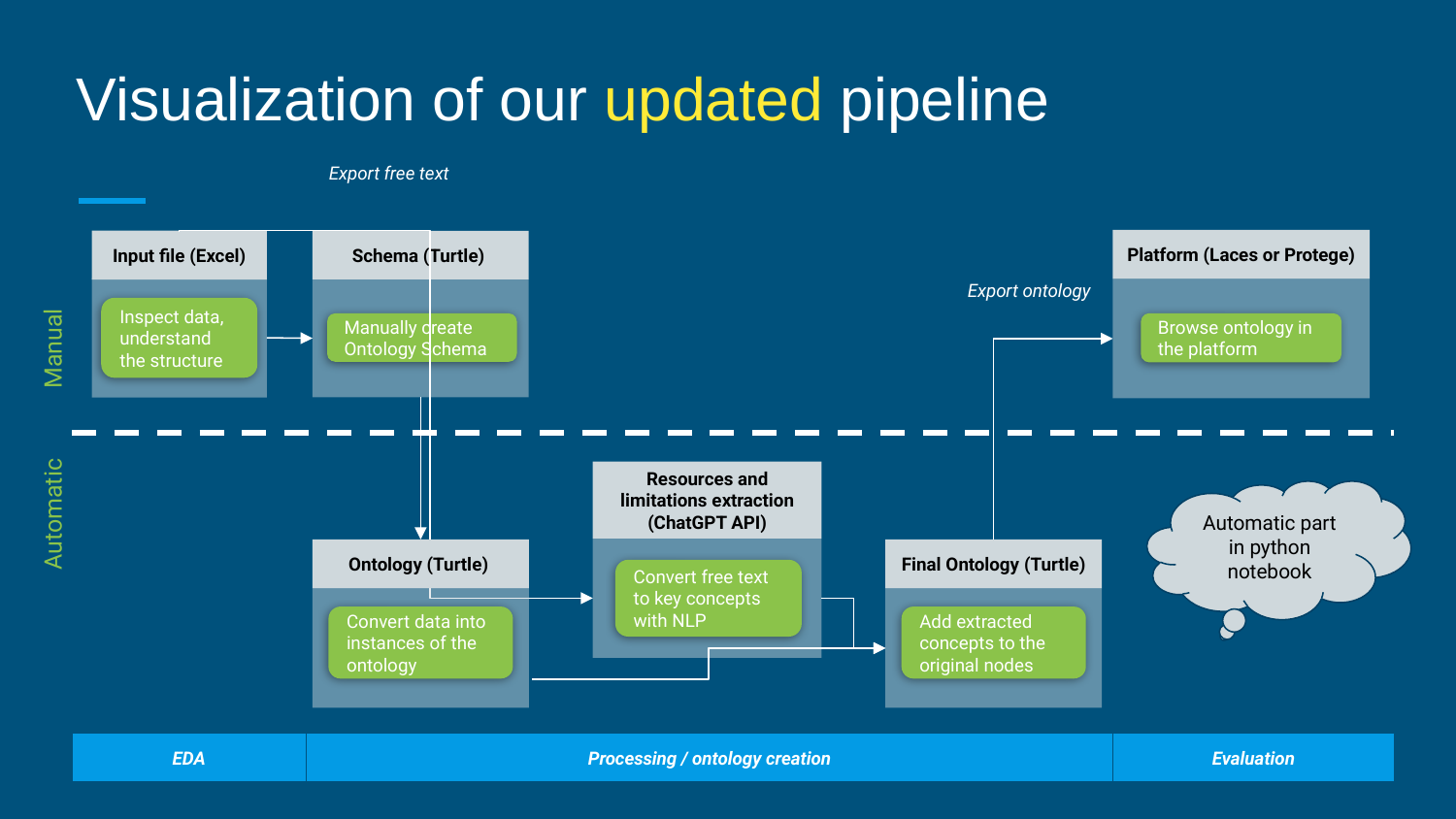

# Visualization of our updated pipeline
Export free text
Platform (Laces or Protege)

Browse ontology in the platform
Input file (Excel)

Inspect data, understand  the structure
Schema (Turtle)

Manually create Ontology Schema
Export ontology
Manual
Resources and limitations extraction (ChatGPT API)

Convert free text to key concepts with NLP
Automatic
Automatic part in python notebook
Ontology (Turtle)

Convert data into instances of the ontology
Final Ontology (Turtle)

Add extracted concepts to the original nodes
EDA
Processing / ontology creation
Evaluation